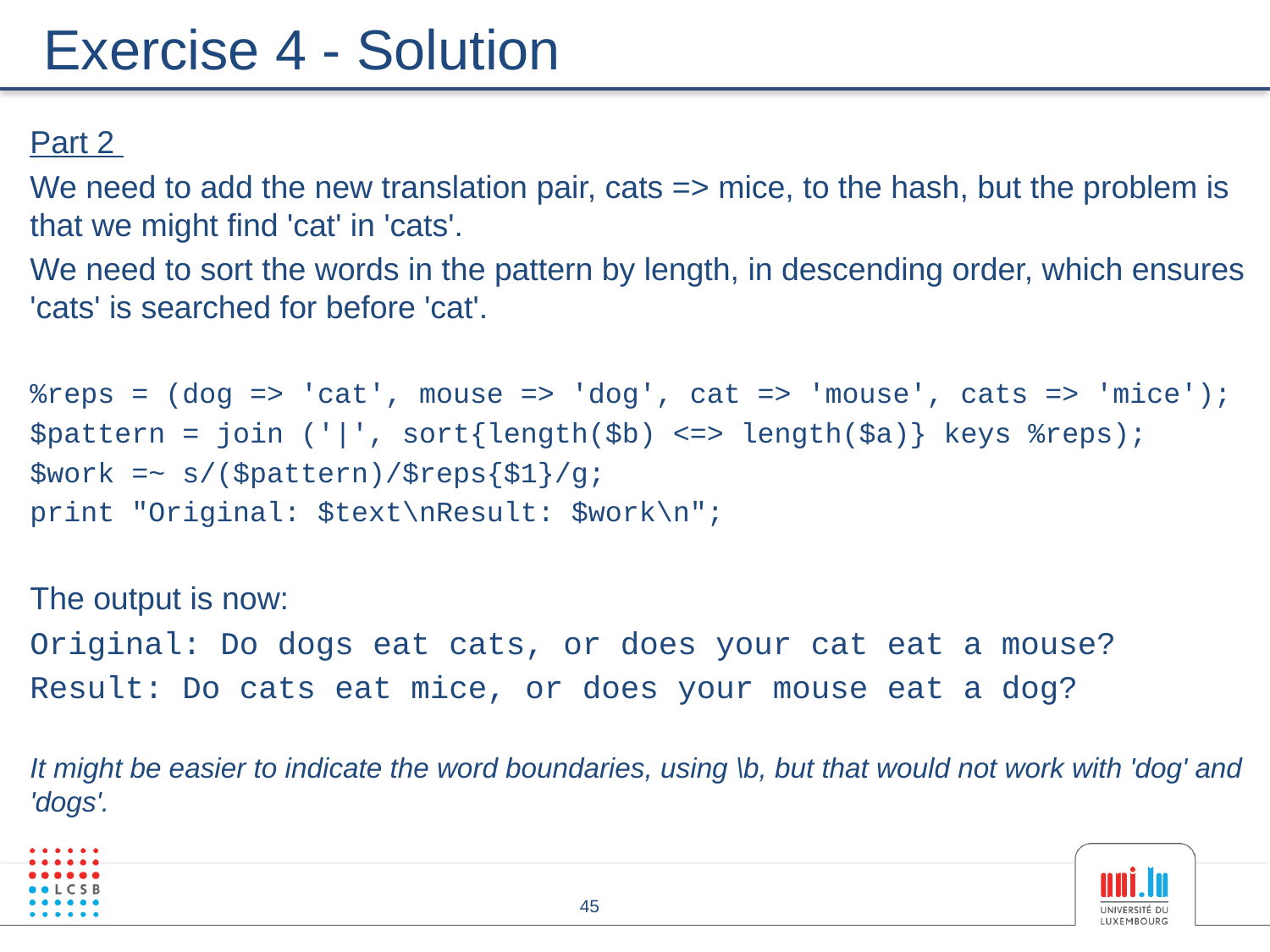

# Exercise 4 - Solution
Part 2
We need to add the new translation pair, cats => mice, to the hash, but the problem is that we might find 'cat' in 'cats'.
We need to sort the words in the pattern by length, in descending order, which ensures 'cats' is searched for before 'cat'.

%reps = (dog => 'cat', mouse => 'dog', cat => 'mouse', cats => 'mice');
$pattern = join ('|', sort{length($b) <=> length($a)} keys %reps);
$work =~ s/($pattern)/$reps{$1}/g;
print "Original: $text\nResult: $work\n";

The output is now:
Original: Do dogs eat cats, or does your cat eat a mouse?
Result: Do cats eat mice, or does your mouse eat a dog?

It might be easier to indicate the word boundaries, using \b, but that would not work with 'dog' and 'dogs'.